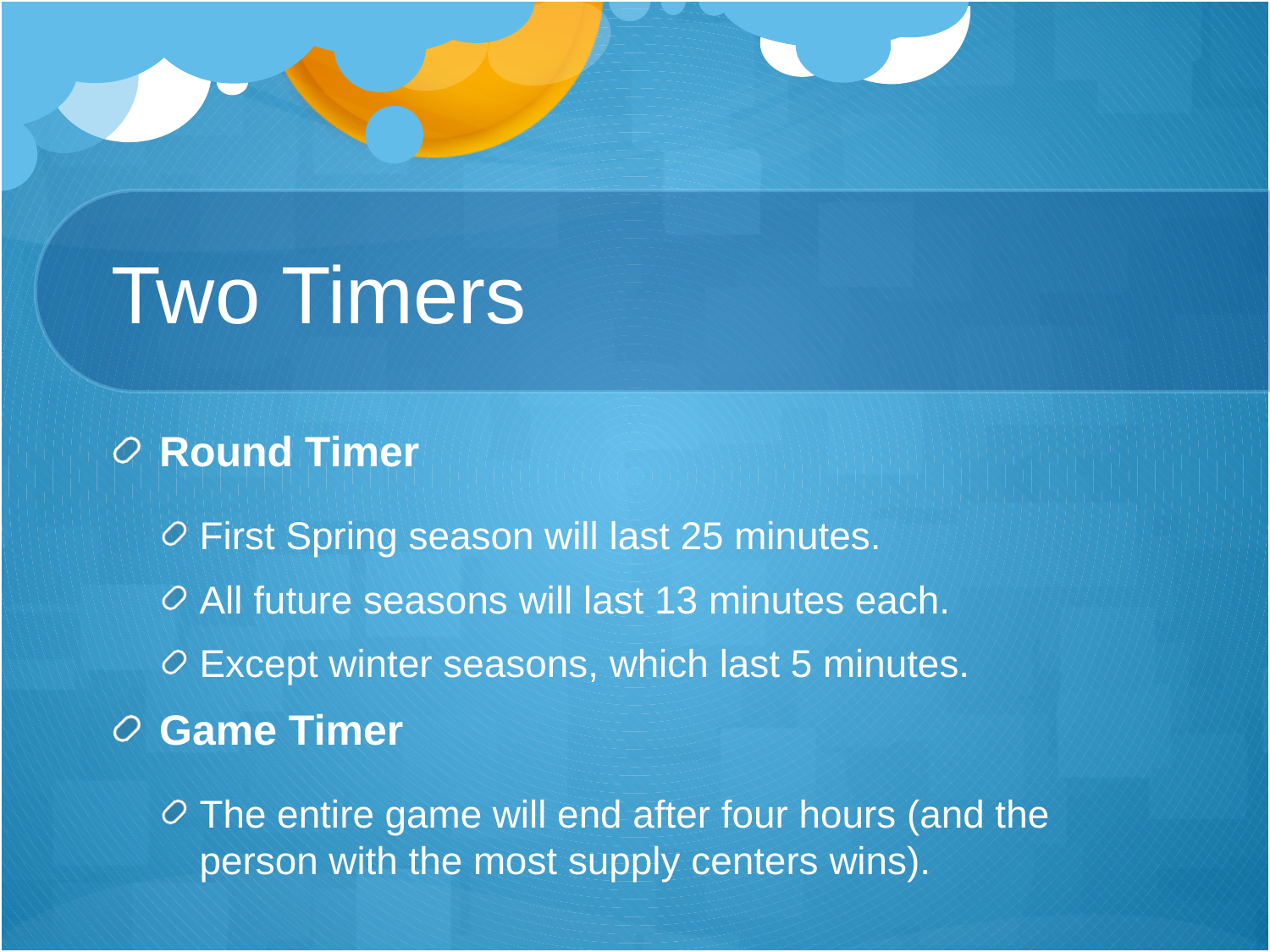

# Two Timers
Round Timer
First Spring season will last 25 minutes.
All future seasons will last 13 minutes each.
Except winter seasons, which last 5 minutes.
Game Timer
The entire game will end after four hours (and the person with the most supply centers wins).